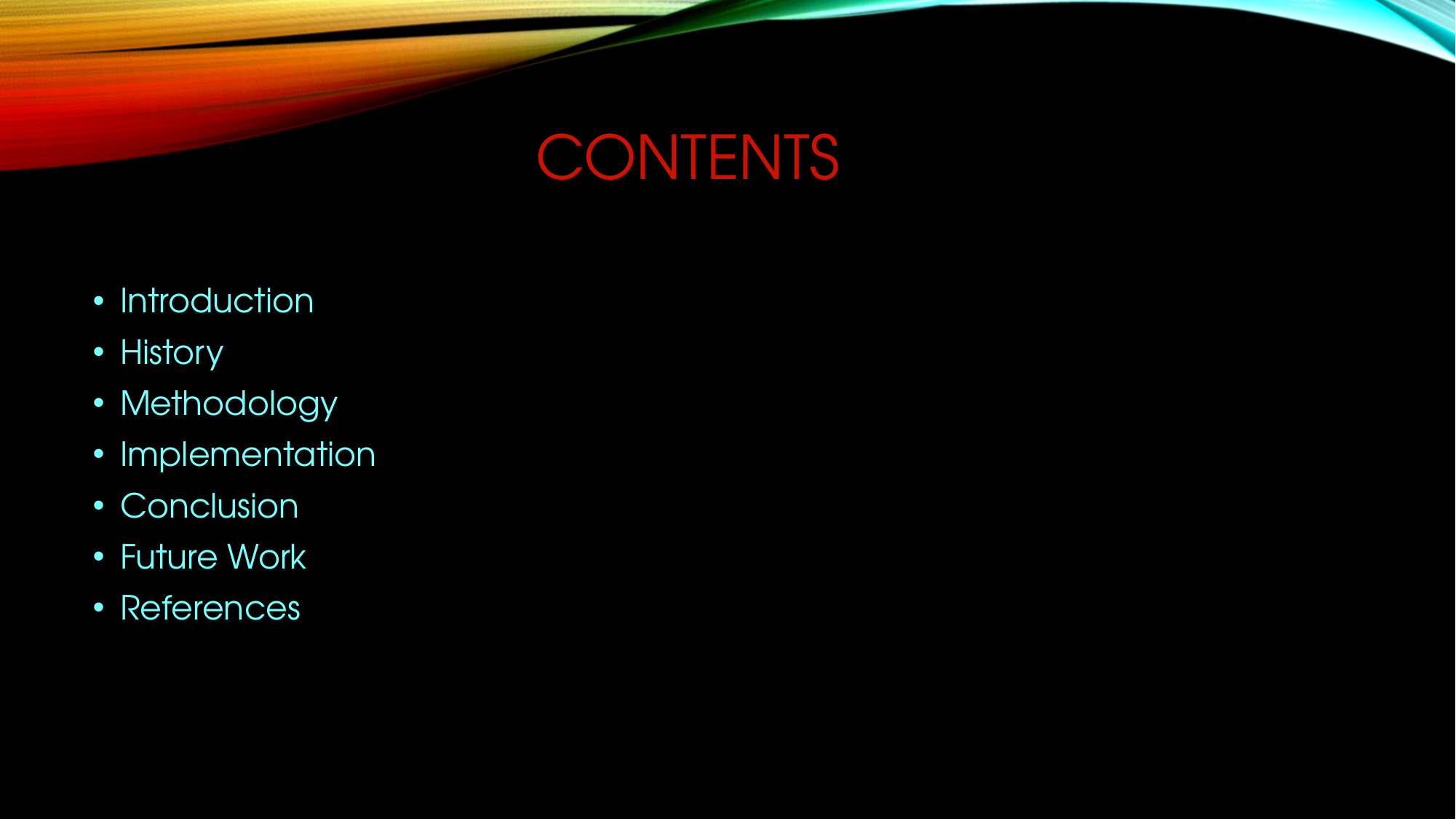

# Contents
Introduction
History
Methodology
Implementation
Conclusion
Future Work
References